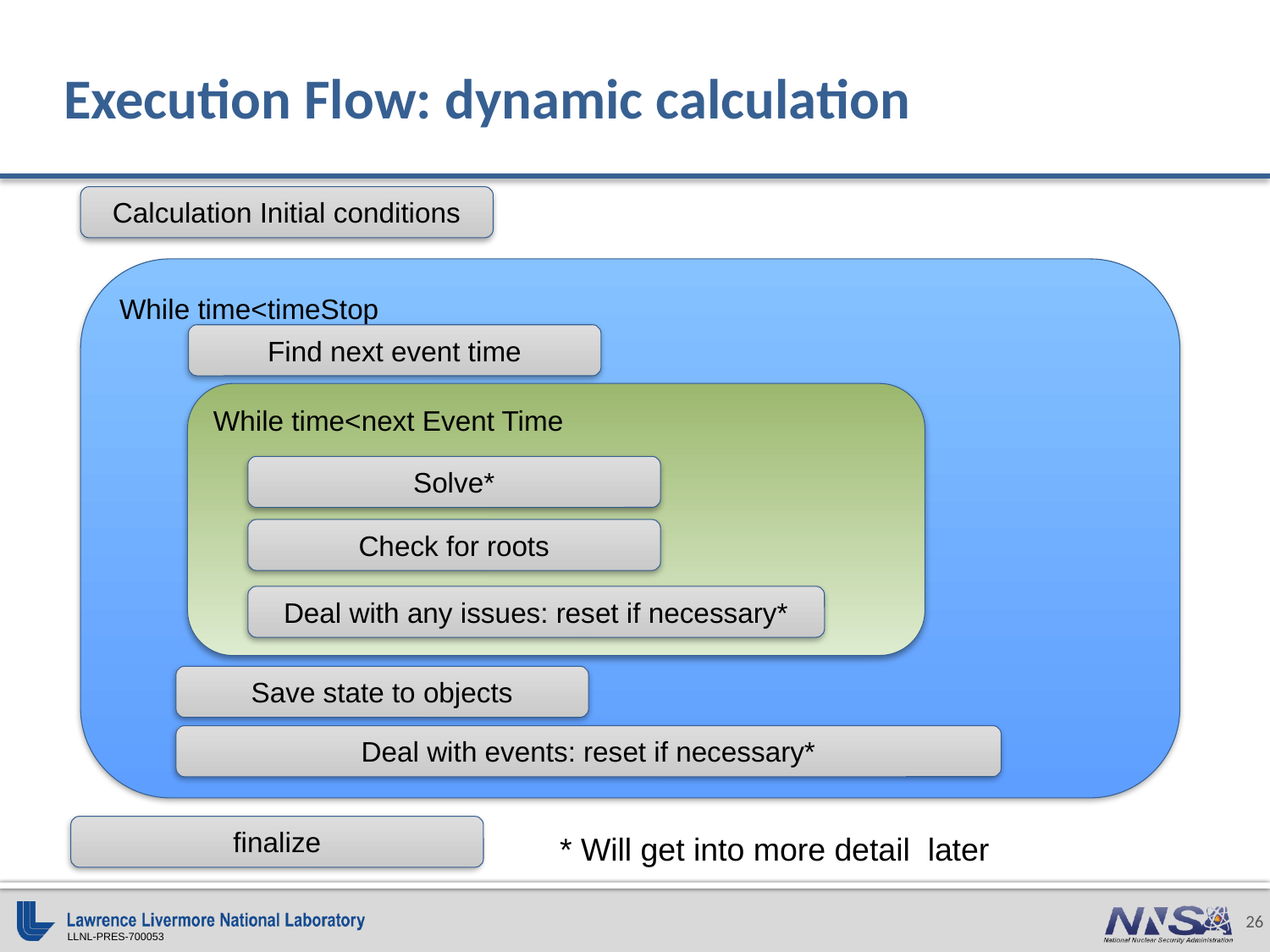

# Execution Flow: dynamic calculation
Calculation Initial conditions
While time<timeStop
Find next event time
While time<next Event Time
Solve*
Check for roots
Deal with any issues: reset if necessary*
Save state to objects
Deal with events: reset if necessary*
finalize
* Will get into more detail  later